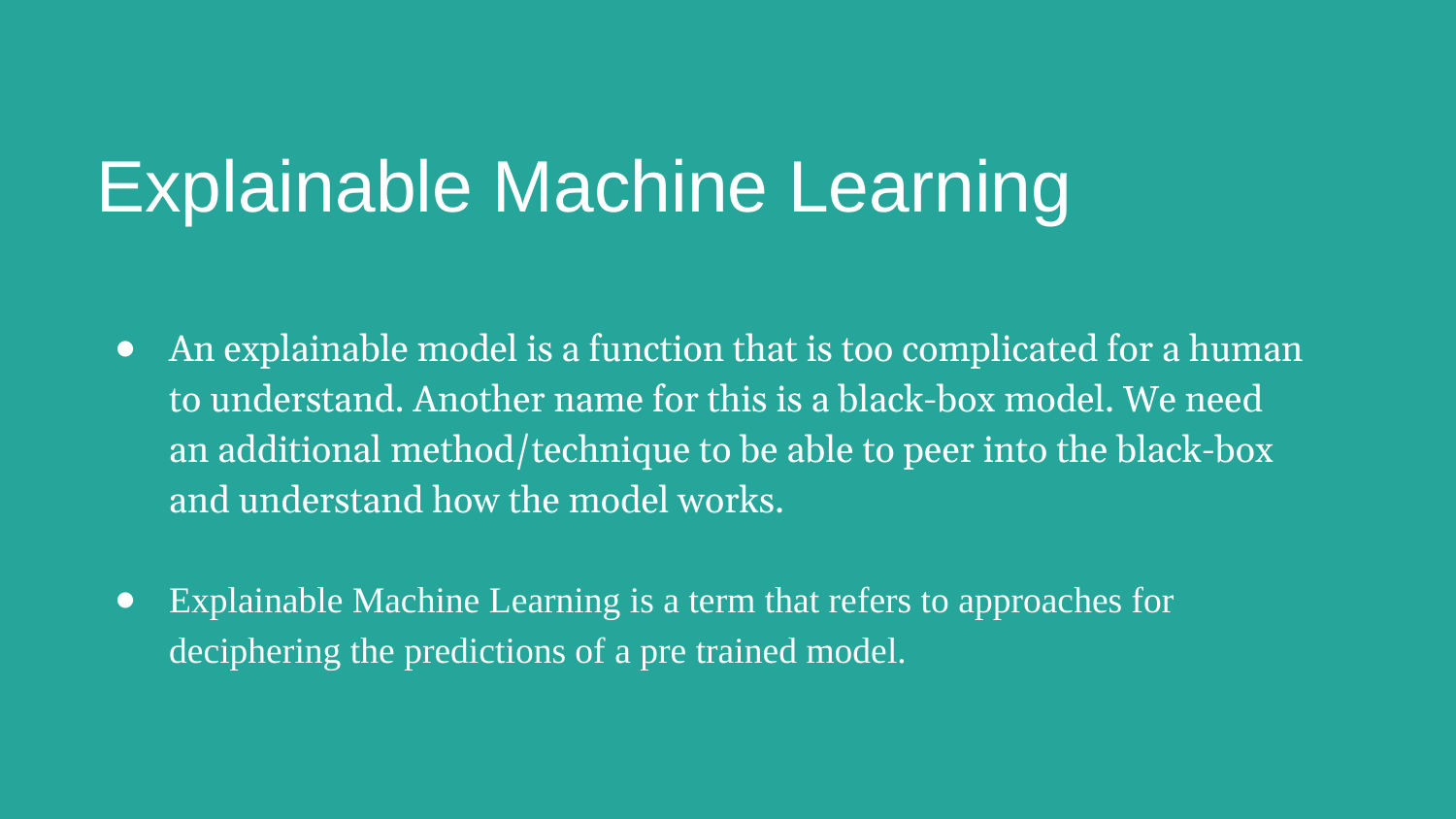

# Explainable Machine Learning
An explainable model is a function that is too complicated for a human to understand. Another name for this is a black-box model. We need an additional method/technique to be able to peer into the black-box and understand how the model works.

Explainable Machine Learning is a term that refers to approaches for deciphering the predictions of a pre trained model.